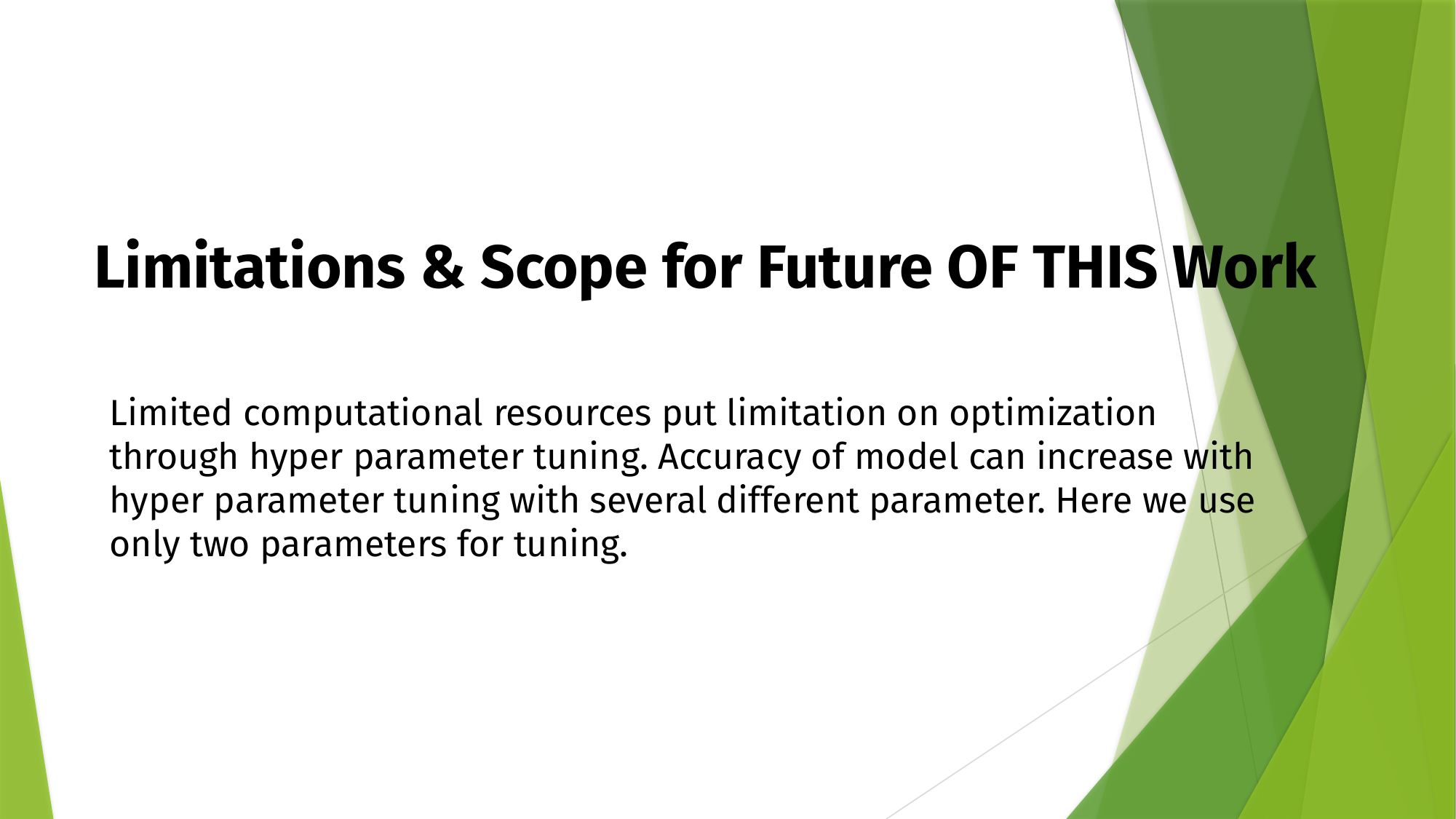

Limitations & Scope for Future OF THIS Work
Limited computational resources put limitation on optimization through hyper parameter tuning. Accuracy of model can increase with hyper parameter tuning with several different parameter. Here we use only two parameters for tuning.